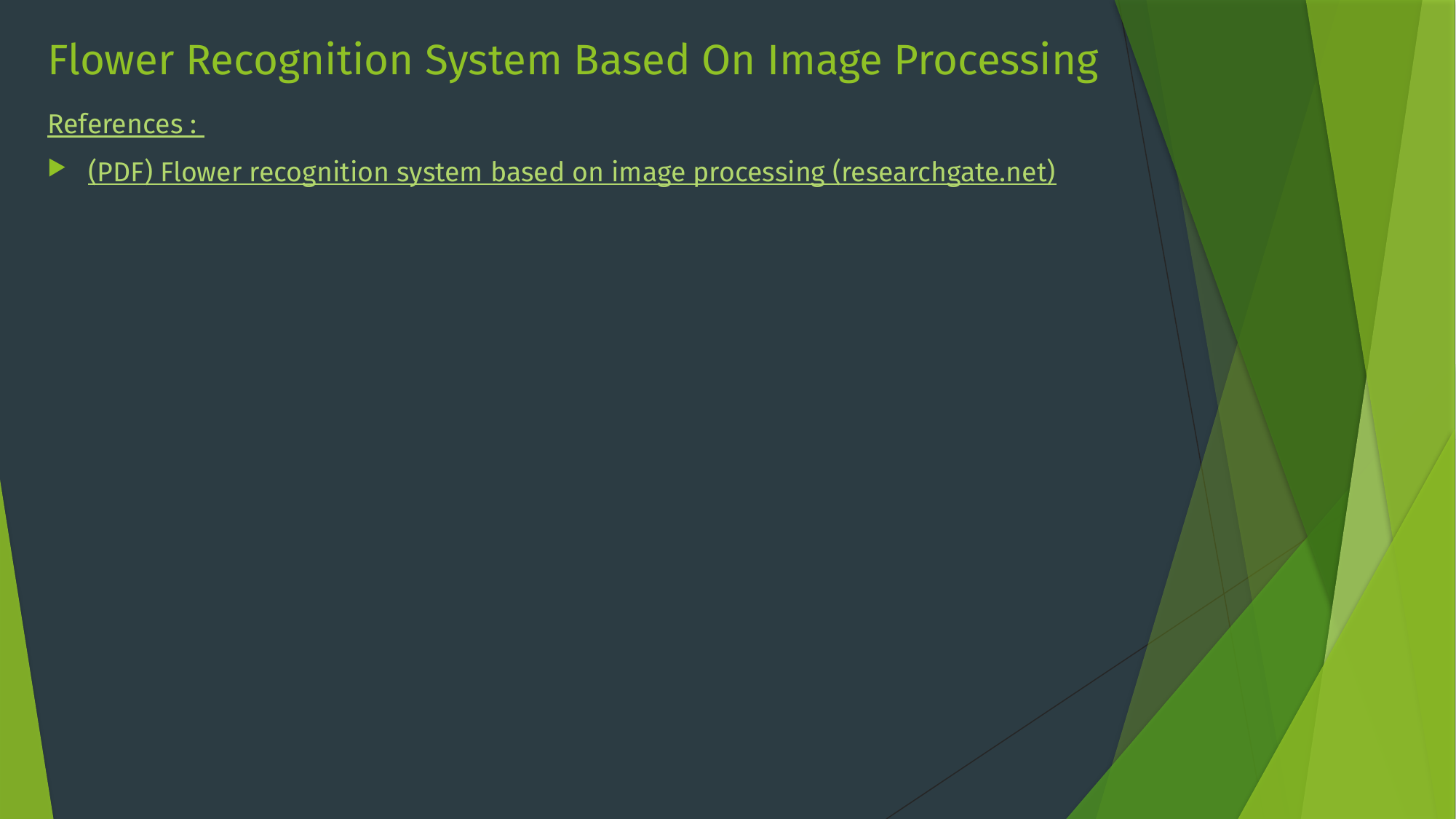

# Flower Recognition System Based On Image Processing
References :
(PDF) Flower recognition system based on image processing (researchgate.net)